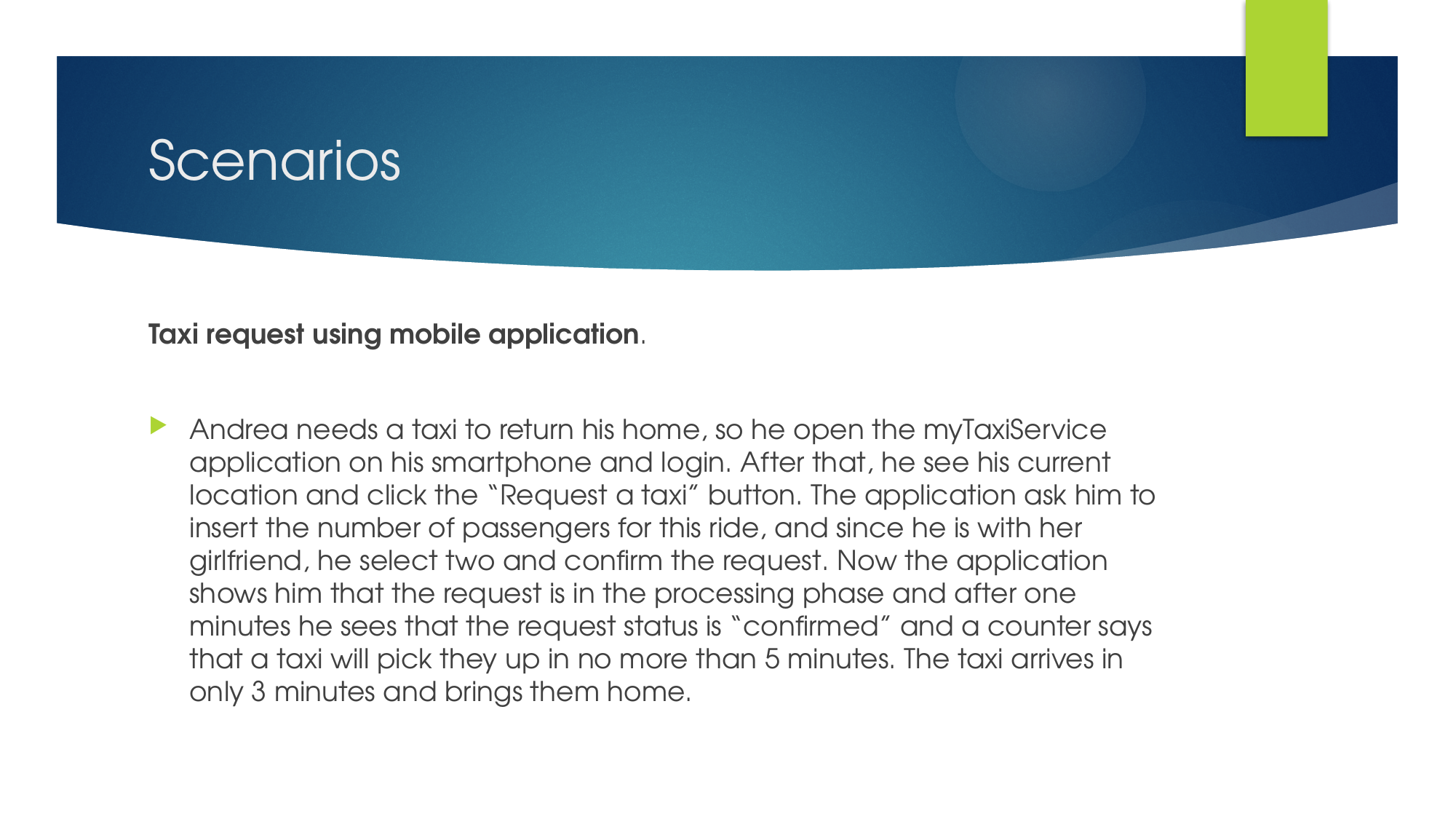

# Scenarios
Taxi request using mobile application.

Andrea needs a taxi to return his home, so he open the myTaxiService application on his smartphone and login. After that, he see his current location and click the “Request a taxi” button. The application ask him to insert the number of passengers for this ride, and since he is with her girlfriend, he select two and confirm the request. Now the application shows him that the request is in the processing phase and after one minutes he sees that the request status is “confirmed” and a counter says that a taxi will pick they up in no more than 5 minutes. The taxi arrives in only 3 minutes and brings them home.